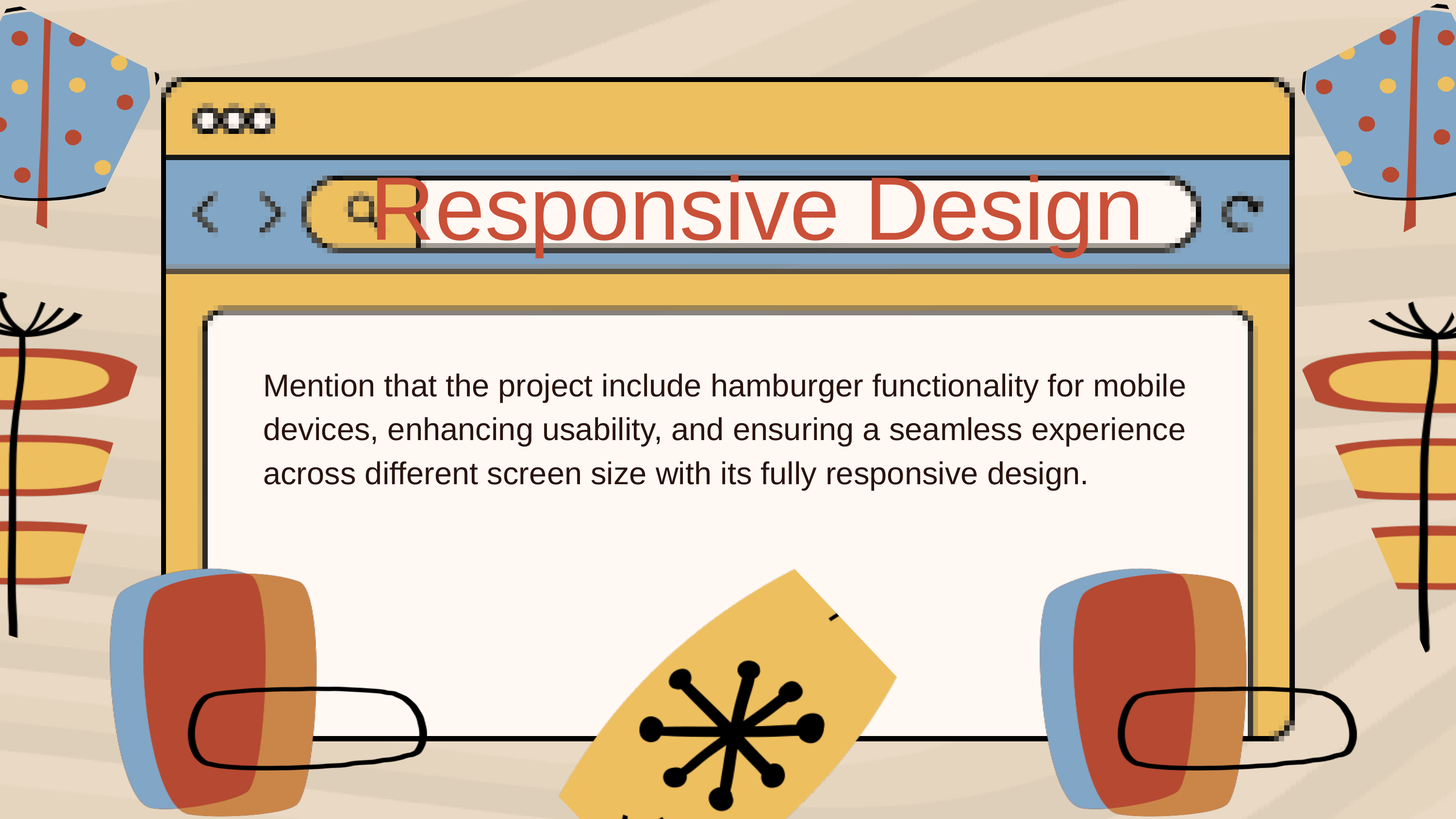

Responsive Design

Mention that the project include hamburger functionality for mobile devices, enhancing usability, and ensuring a seamless experience across different screen size with its fully responsive design.